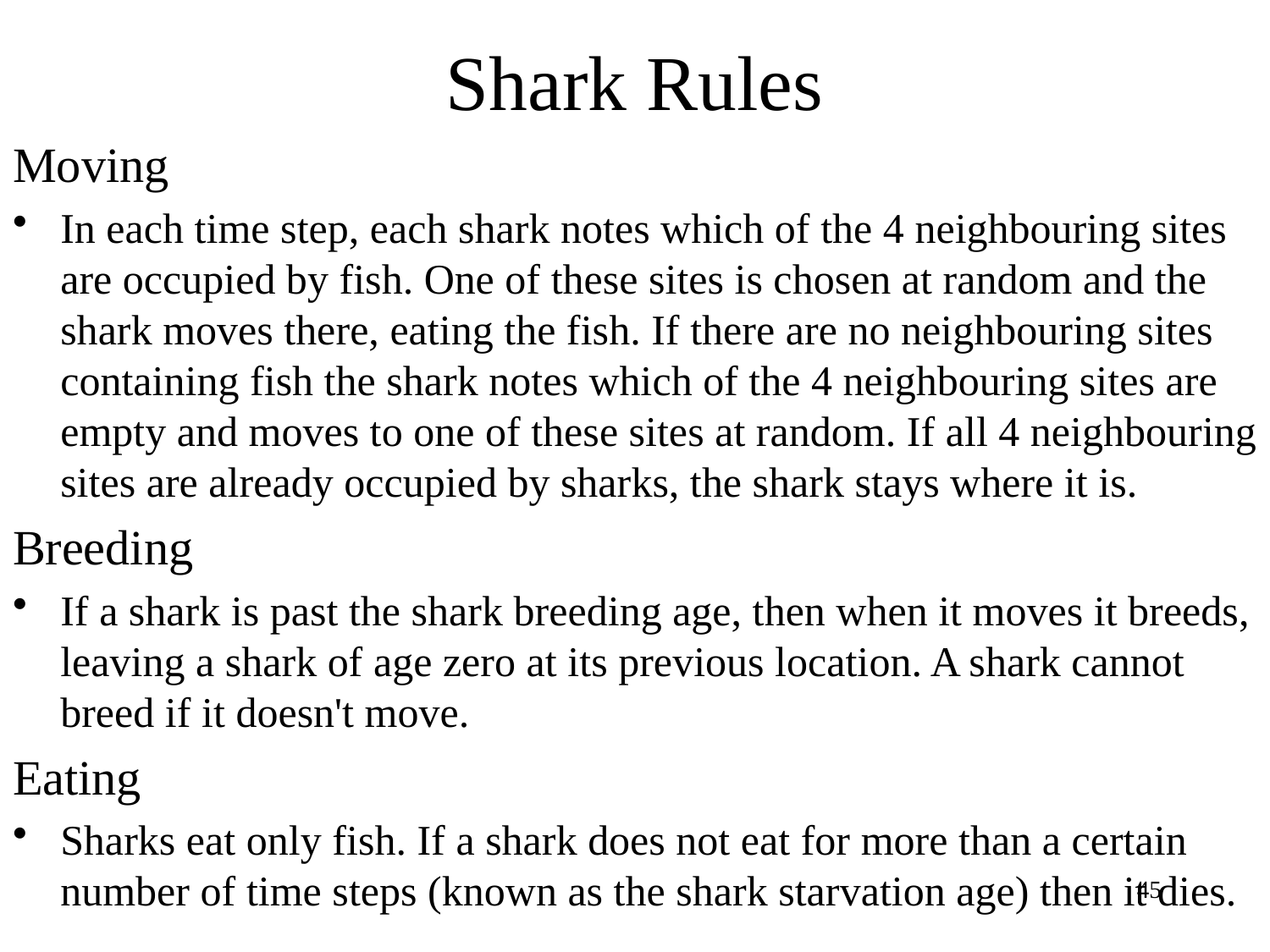

# Shark Rules
Moving
In each time step, each shark notes which of the 4 neighbouring sites are occupied by fish. One of these sites is chosen at random and the shark moves there, eating the fish. If there are no neighbouring sites containing fish the shark notes which of the 4 neighbouring sites are empty and moves to one of these sites at random. If all 4 neighbouring sites are already occupied by sharks, the shark stays where it is.
Breeding
If a shark is past the shark breeding age, then when it moves it breeds, leaving a shark of age zero at its previous location. A shark cannot breed if it doesn't move.
Eating
Sharks eat only fish. If a shark does not eat for more than a certain number of time steps (known as the shark starvation age) then it dies.
45